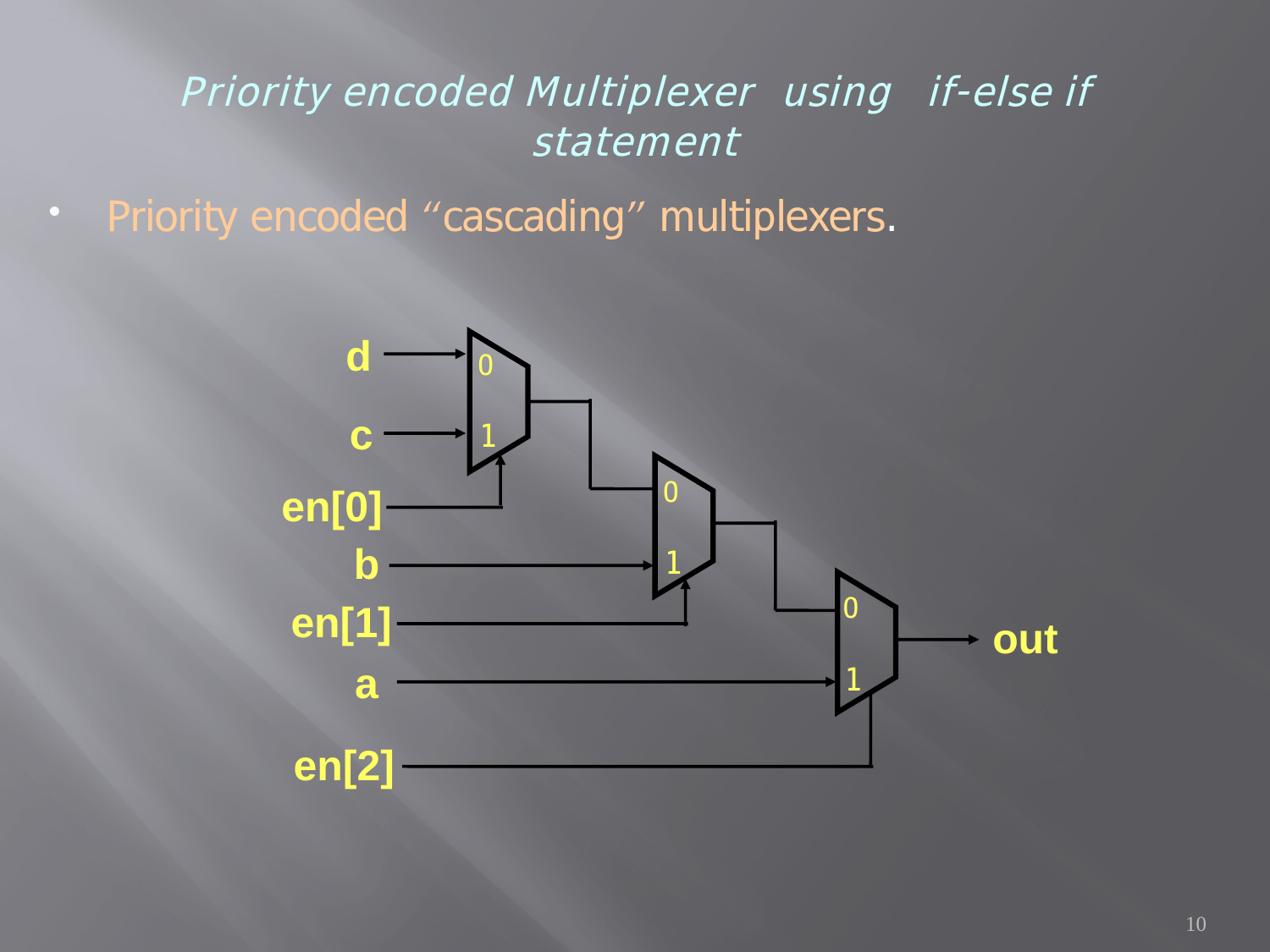

# Priority encoded Multiplexer  using   if-else if statement
Priority encoded “cascading” multiplexers.

d
0

c

1

0
en[0]

b
1

0
en[1]
out

a
1

en[2]

10